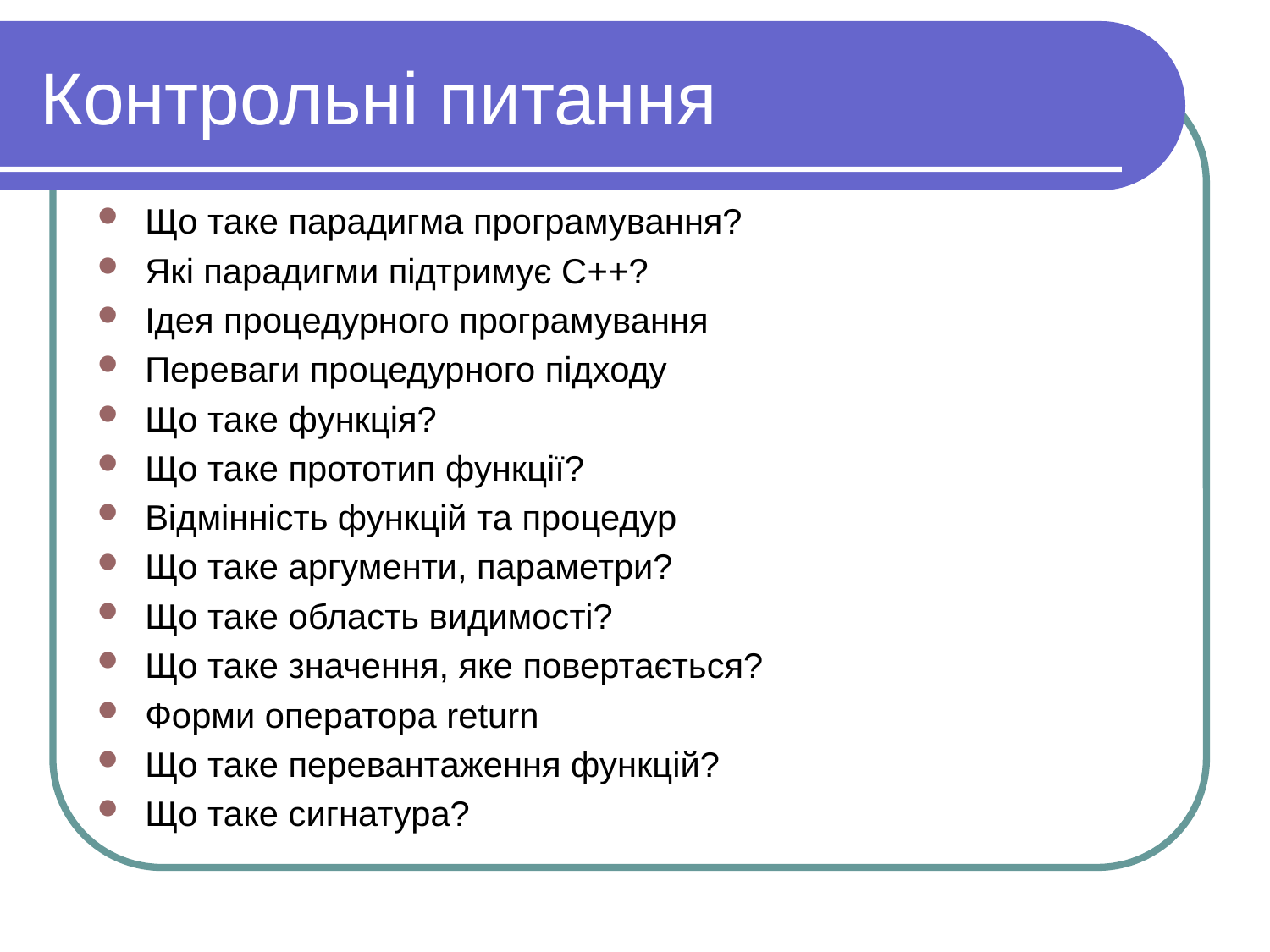

# Контрольні питання
Що таке парадигма програмування?
Які парадигми підтримує C++?
Ідея процедурного програмування
Переваги процедурного підходу
Що таке функція?
Що таке прототип функції?
Відмінність функцій та процедур
Що таке аргументи, параметри?
Що таке область видимості?
Що таке значення, яке повертається?
Форми оператора return
Що таке перевантаження функцій?
Що таке сигнатура?